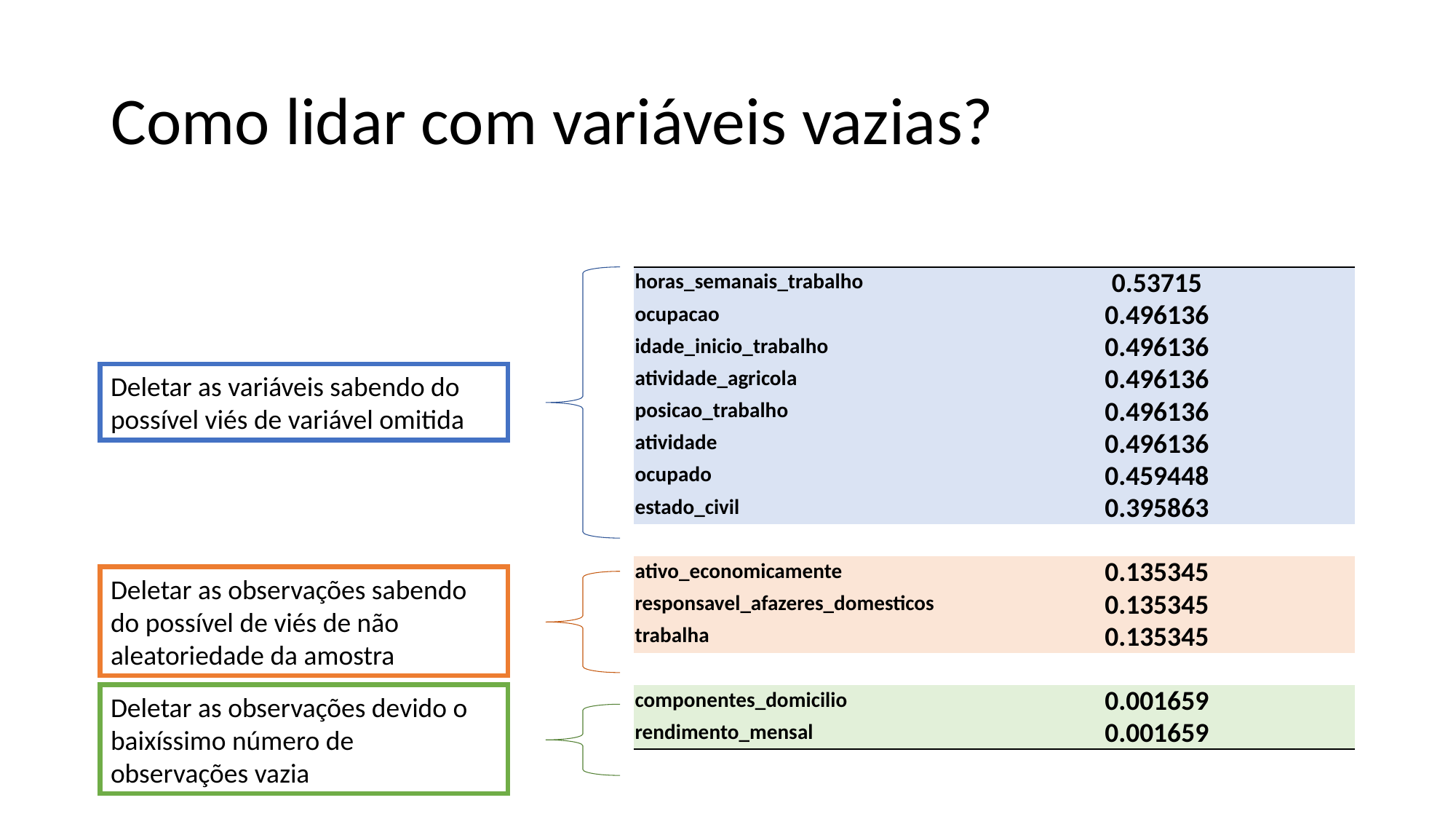

# Como lidar com variáveis vazias?

| horas\_semanais\_trabalho | 0.53715 |
| --- | --- |
| ocupacao | 0.496136 |
| idade\_inicio\_trabalho | 0.496136 |
| atividade\_agricola | 0.496136 |
| posicao\_trabalho | 0.496136 |
| atividade | 0.496136 |
| ocupado | 0.459448 |
| estado\_civil | 0.395863 |
|  |  |
| ativo\_economicamente | 0.135345 |
| responsavel\_afazeres\_domesticos | 0.135345 |
| trabalha | 0.135345 |
|  |  |
| componentes\_domicilio | 0.001659 |
| rendimento\_mensal | 0.001659 |
Deletar as variáveis sabendo do possível viés de variável omitida
Deletar as observações sabendo do possível de viés de não aleatoriedade da amostra

Deletar as observações devido o baixíssimo número de observações vazia